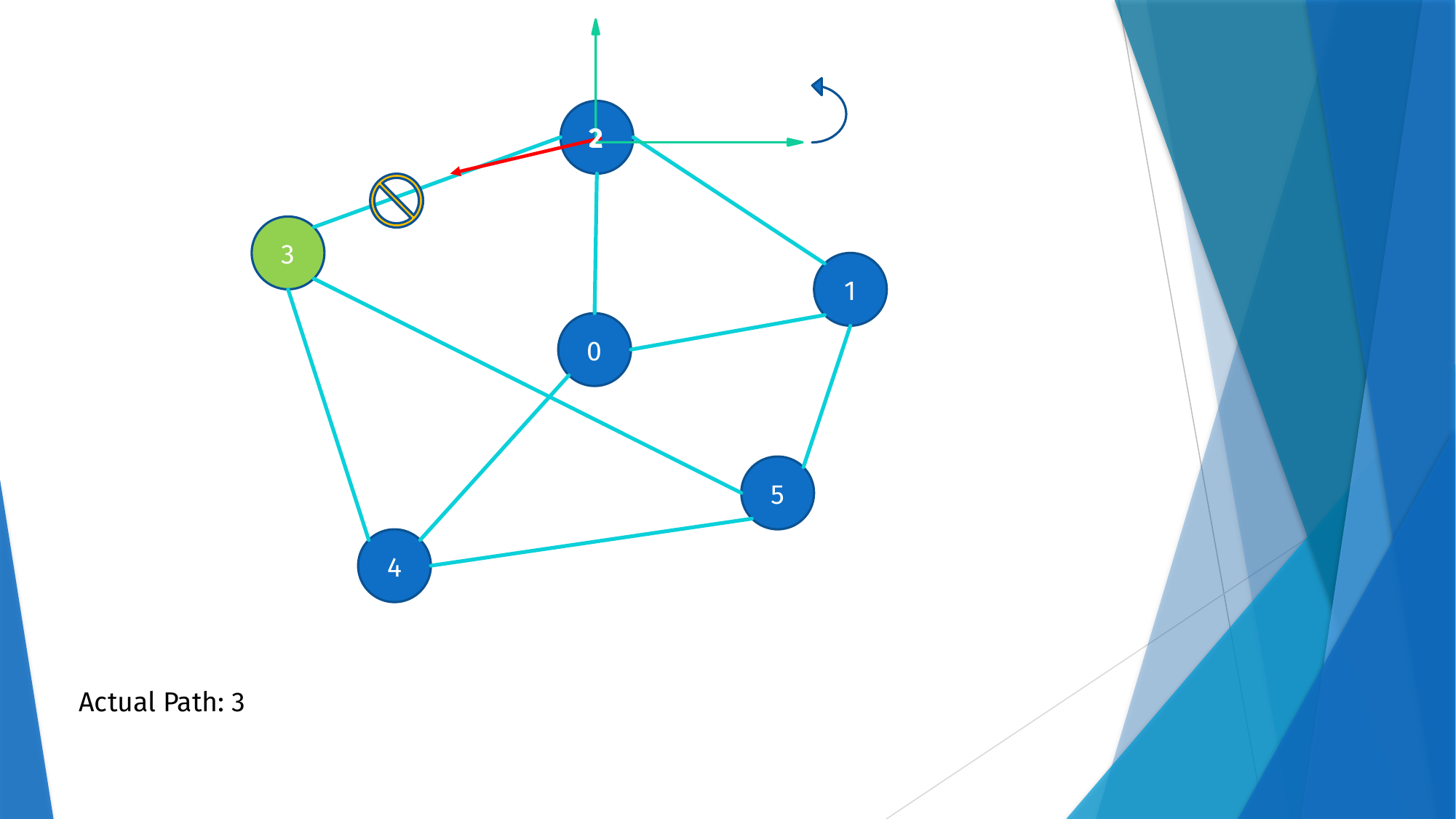

2
2

3
1
0
5
4
Actual Path: 3